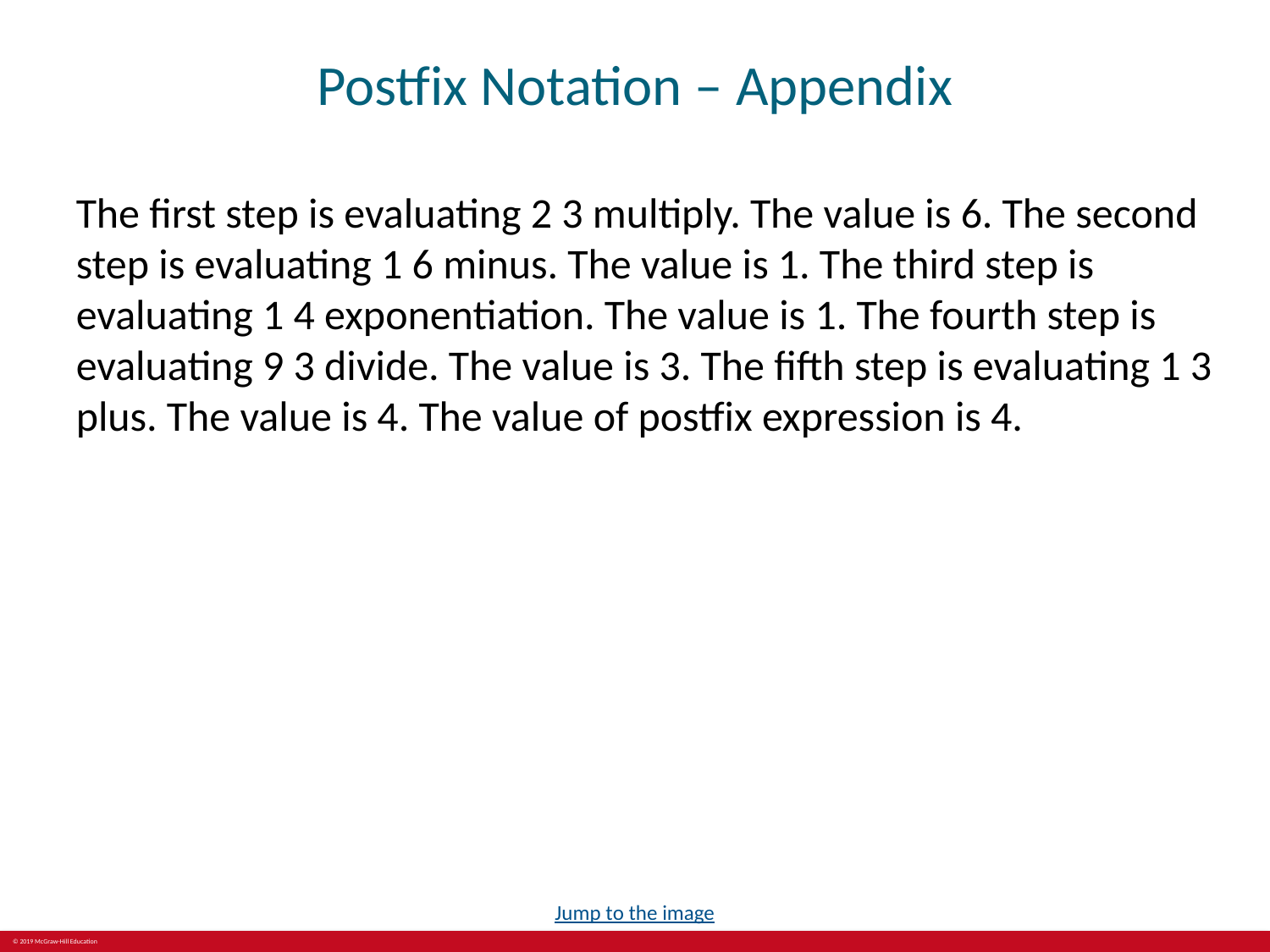

# Postfix Notation – Appendix
The first step is evaluating 2 3 multiply. The value is 6. The second step is evaluating 1 6 minus. The value is 1. The third step is evaluating 1 4 exponentiation. The value is 1. The fourth step is evaluating 9 3 divide. The value is 3. The fifth step is evaluating 1 3 plus. The value is 4. The value of postfix expression is 4.
Jump to the image